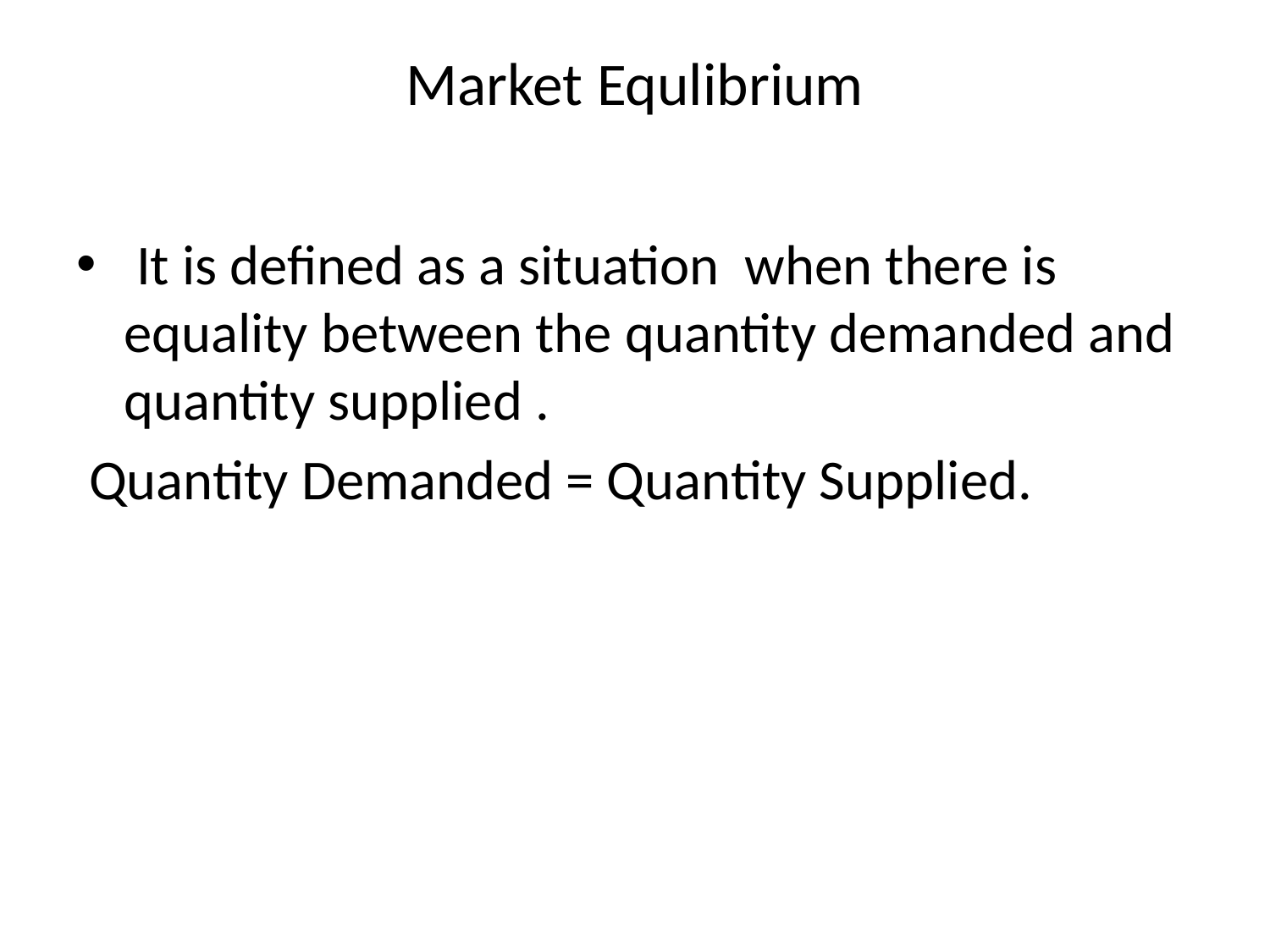

# Market Equlibrium
 It is defined as a situation  when there is equality between the quantity demanded and quantity supplied .
 Quantity Demanded = Quantity Supplied.